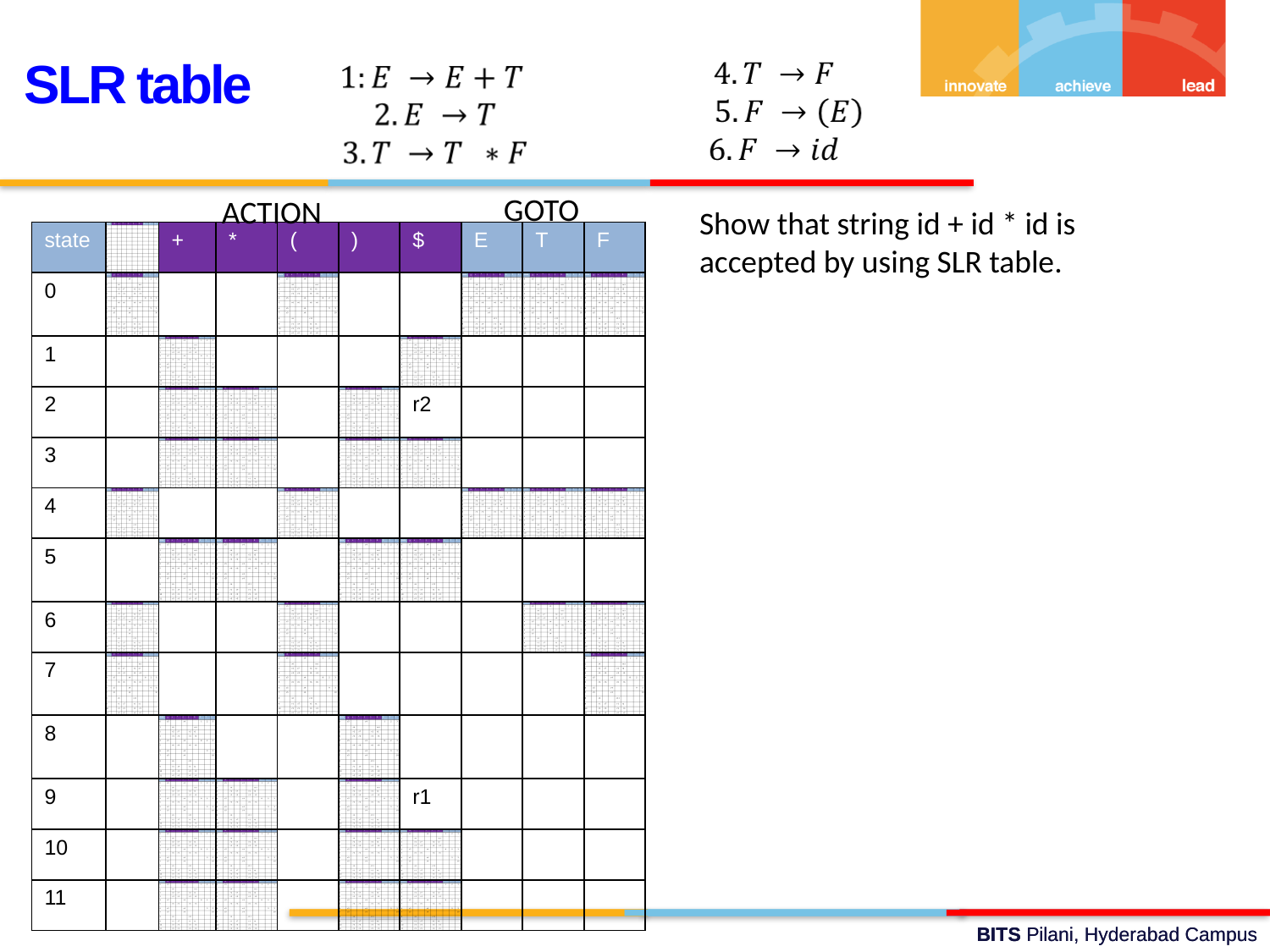

SLR table

GOTO
ACTION
Show that string id + id * id is accepted by using SLR table.
| state |  | + | \* | ( | ) | $ | E | T | F |
| --- | --- | --- | --- | --- | --- | --- | --- | --- | --- |
| 0 |  |  |  |  |  |  |  |  |  |
| 1 |  |  |  |  |  |  |  |  |  |
| 2 |  |  |  |  |  | r2 |  |  |  |
| 3 |  |  |  |  |  |  |  |  |  |
| 4 |  |  |  |  |  |  |  |  |  |
| 5 |  |  |  |  |  |  |  |  |  |
| 6 |  |  |  |  |  |  |  |  |  |
| 7 |  |  |  |  |  |  |  |  |  |
| 8 |  |  |  |  |  |  |  |  |  |
| 9 |  |  |  |  |  | r1 |  |  |  |
| 10 |  |  |  |  |  |  |  |  |  |
| 11 |  |  |  |  |  |  |  |  |  |